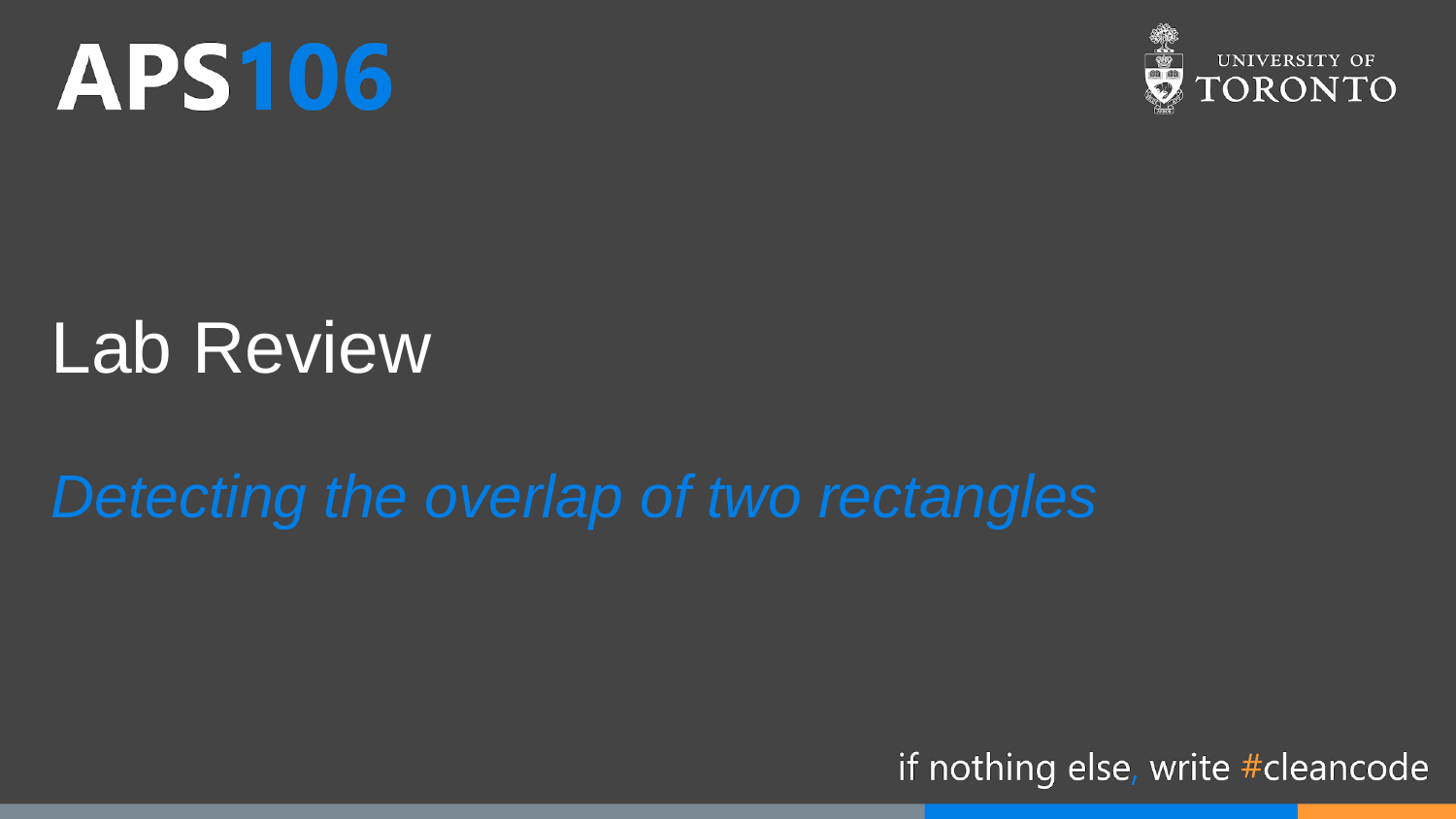

# Lab Review
Detecting the overlap of two rectangles